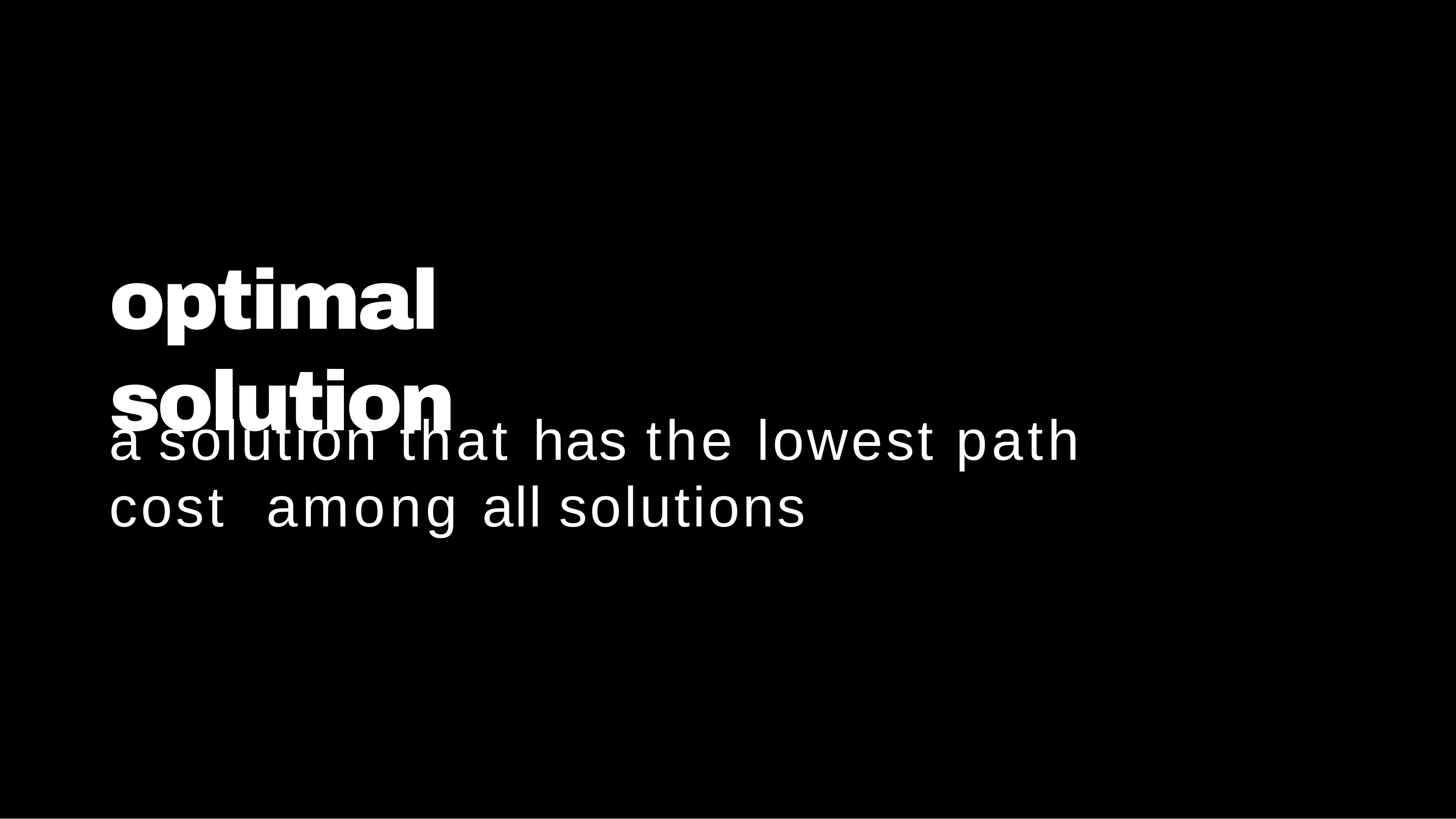

optimal solution
a solution that has the lowest path cost  among all solutions